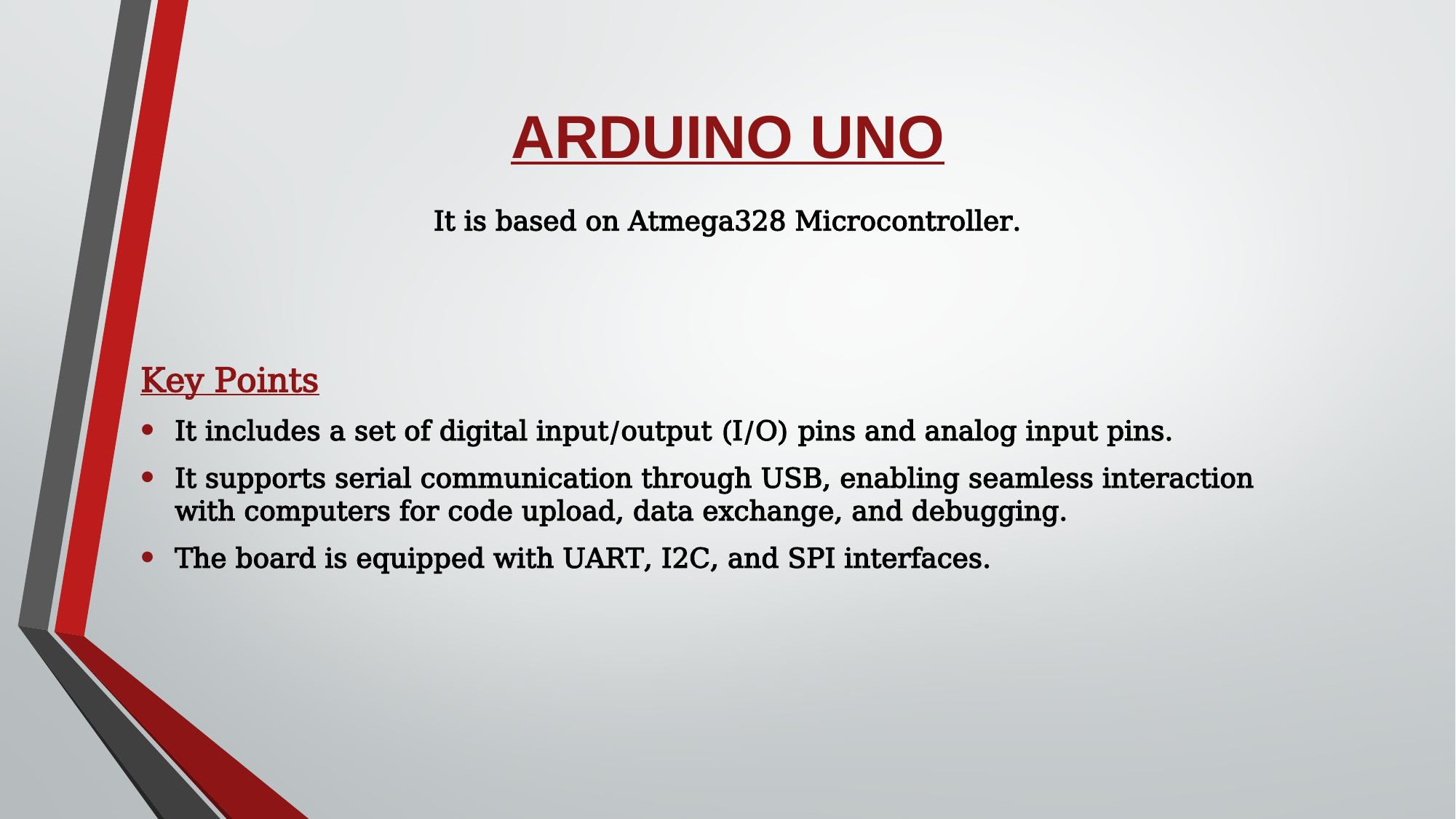

# ARDUINO UNO It is based on Atmega328 Microcontroller.
Key Points
It includes a set of digital input/output (I/O) pins and analog input pins.
It supports serial communication through USB, enabling seamless interaction with computers for code upload, data exchange, and debugging.
The board is equipped with UART, I2C, and SPI interfaces.